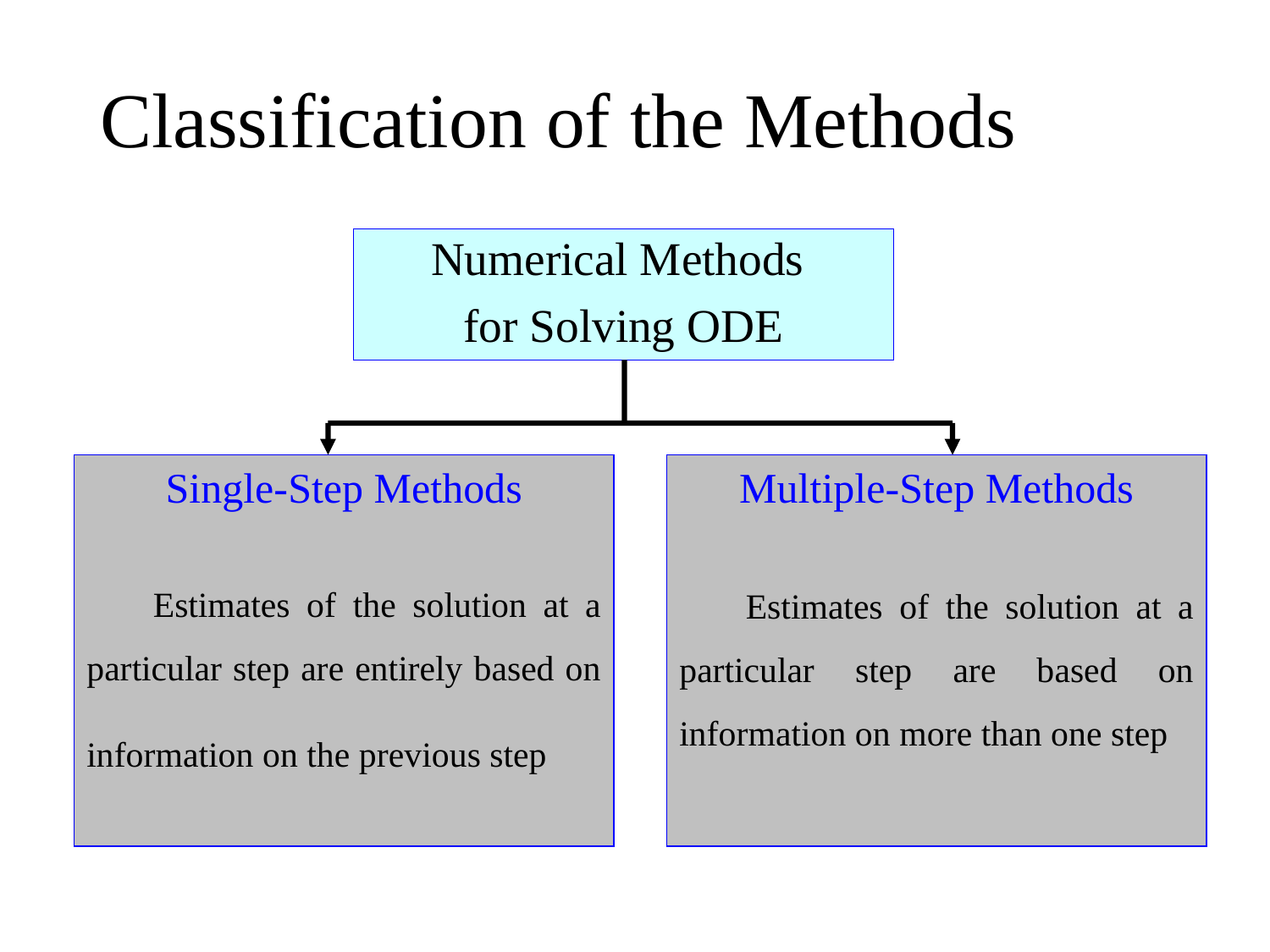

# Classification of the Methods
Numerical Methods
for Solving ODE

Single-Step Methods

    Estimates of the solution at a particular step are entirely based on information on the previous step
Multiple-Step Methods

    Estimates of the solution at a particular step are based on information on more than one step